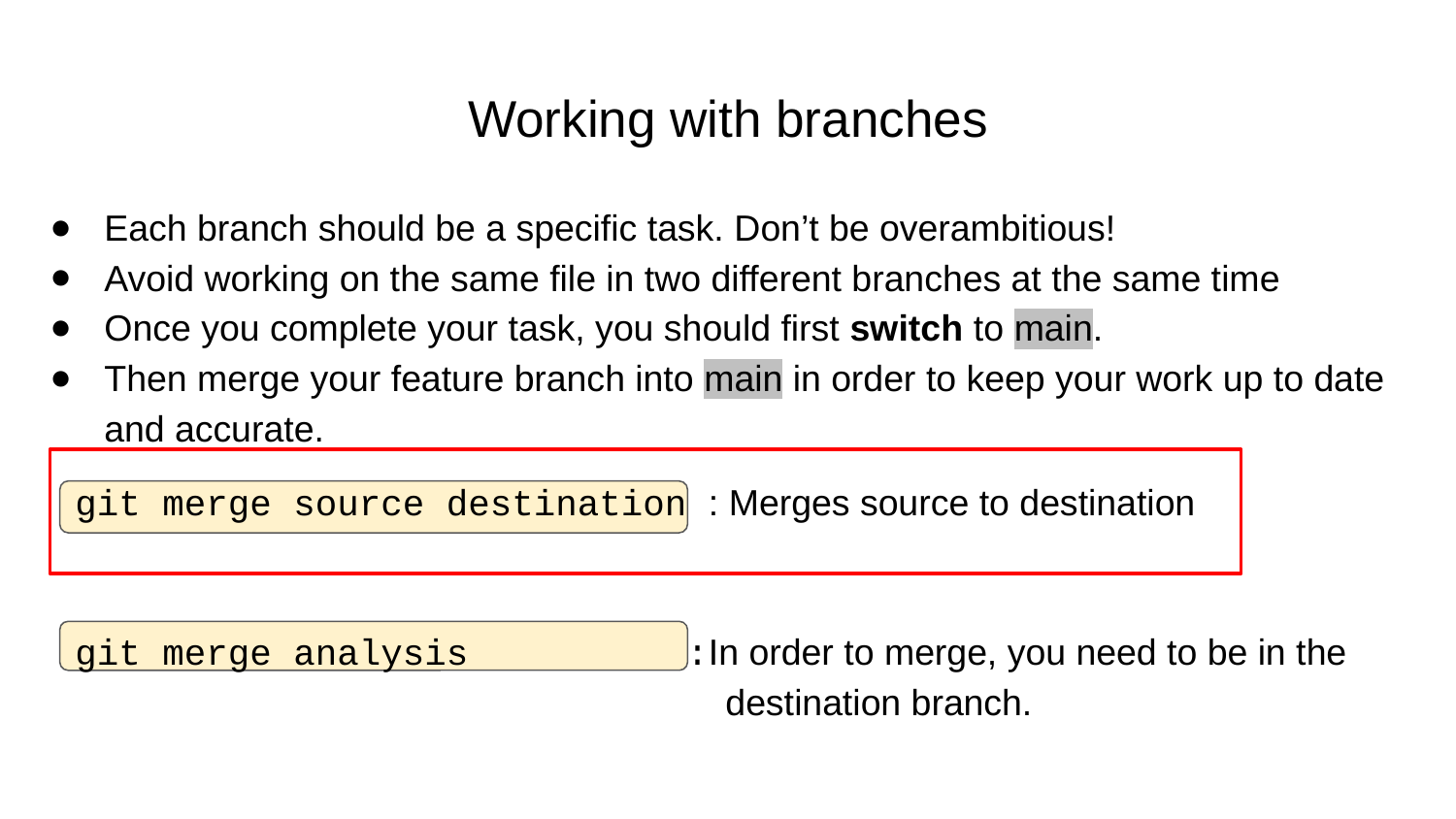

# Working with branches
Each branch should be a specific task. Don’t be overambitious!
Avoid working on the same file in two different branches at the same time
Once you complete your task, you should first switch to main.
Then merge your feature branch into main in order to keep your work up to date and accurate.
  git merge source destination : Merges source to destination

  git merge analysis          :In order to merge, you need to be in the     				           destination branch. a